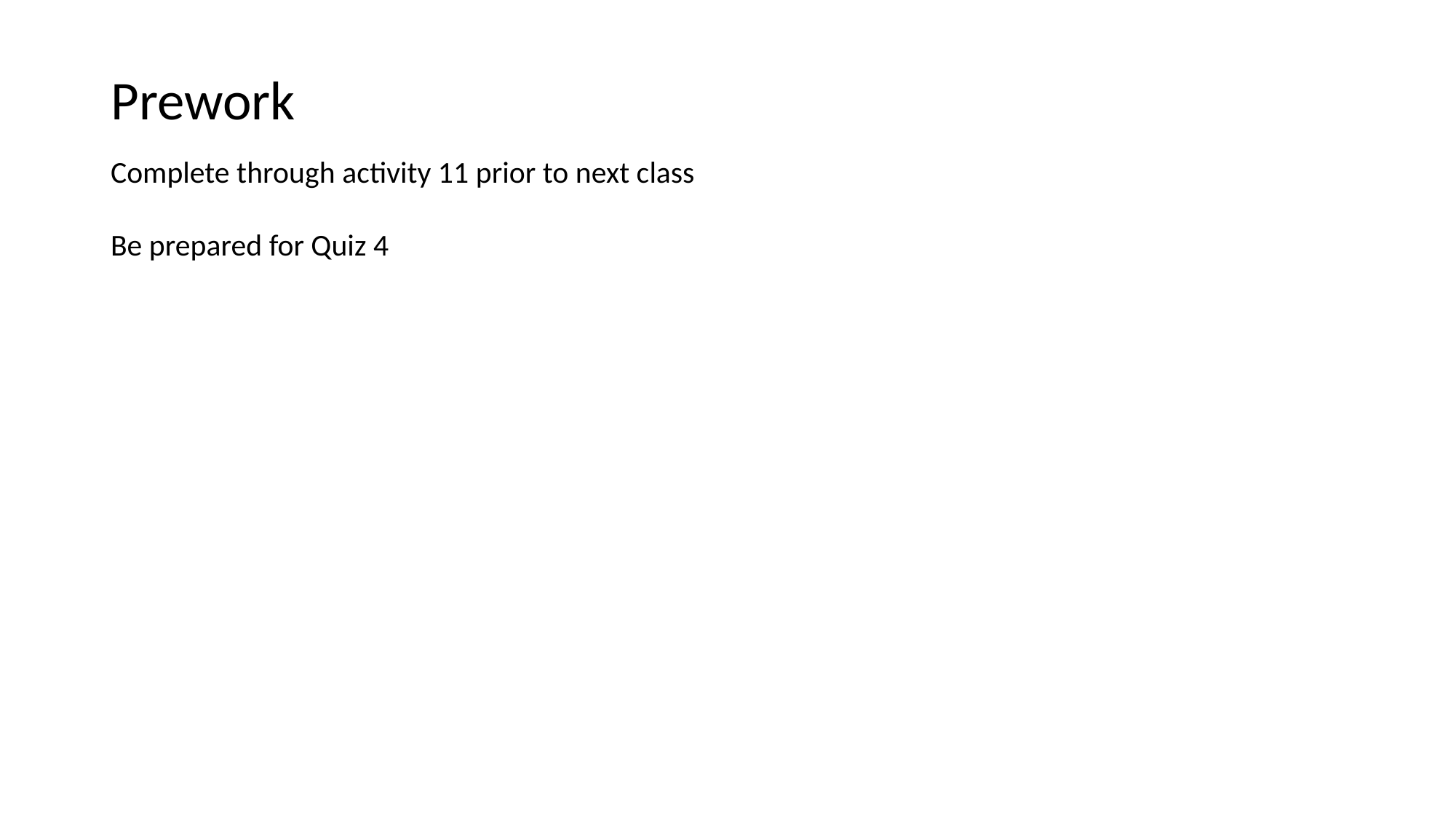

# Prework
Complete through activity 11 prior to next class

Be prepared for Quiz 4